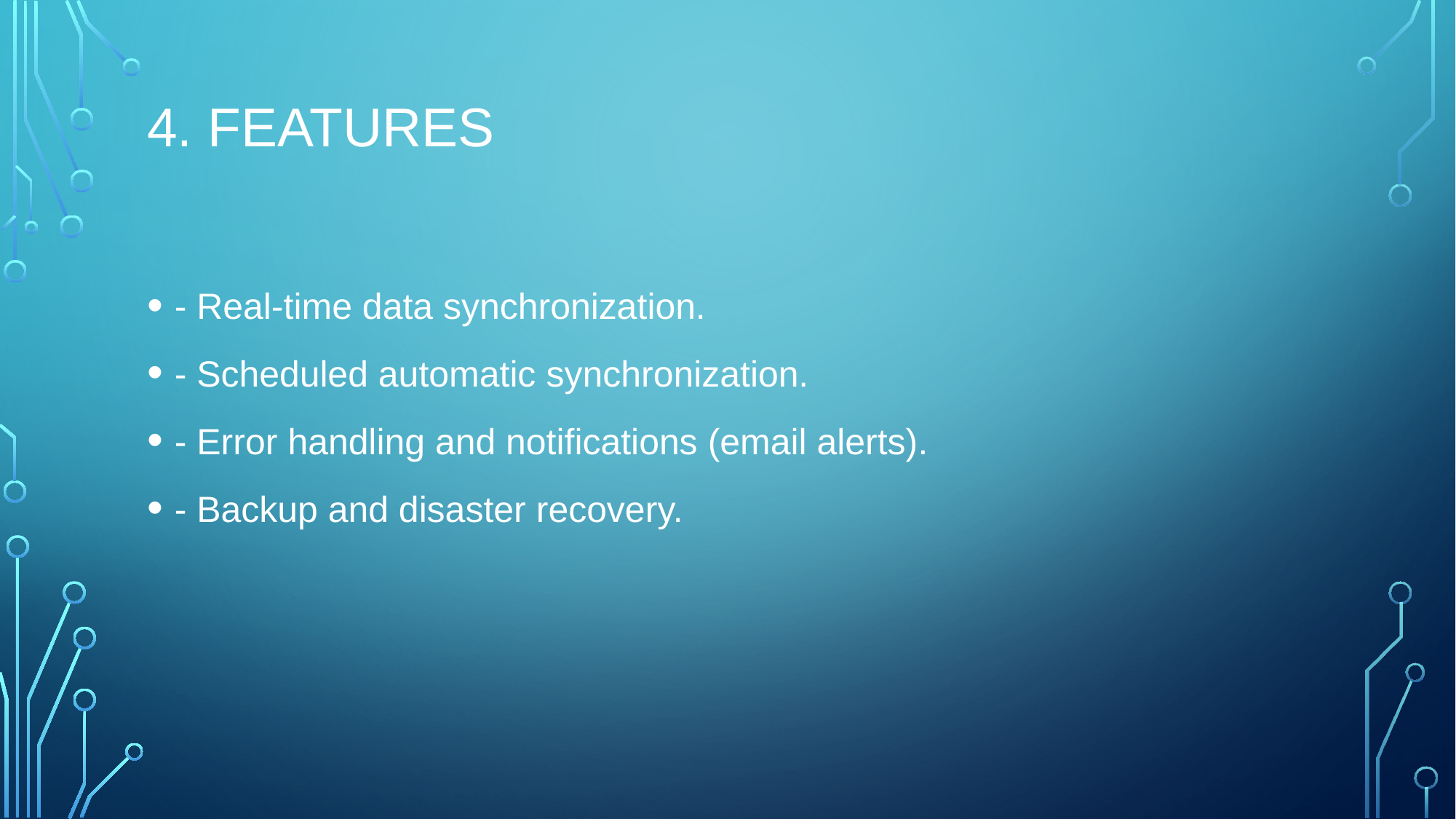

# 4. Features
- Real-time data synchronization.
- Scheduled automatic synchronization.
- Error handling and notifications (email alerts).
- Backup and disaster recovery.